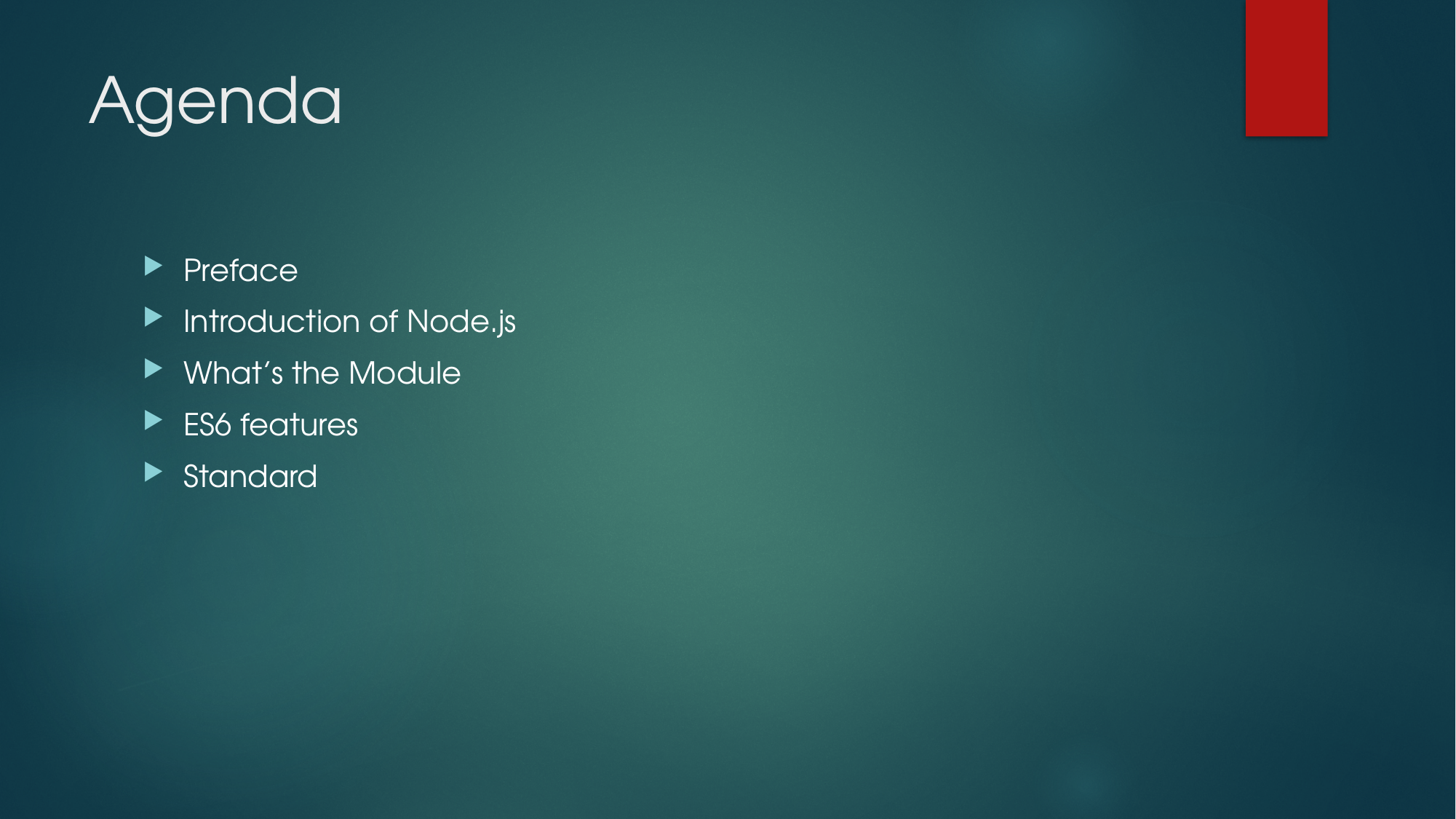

# Agenda
Preface
Introduction of Node.js
What’s the Module
ES6 features
Standard